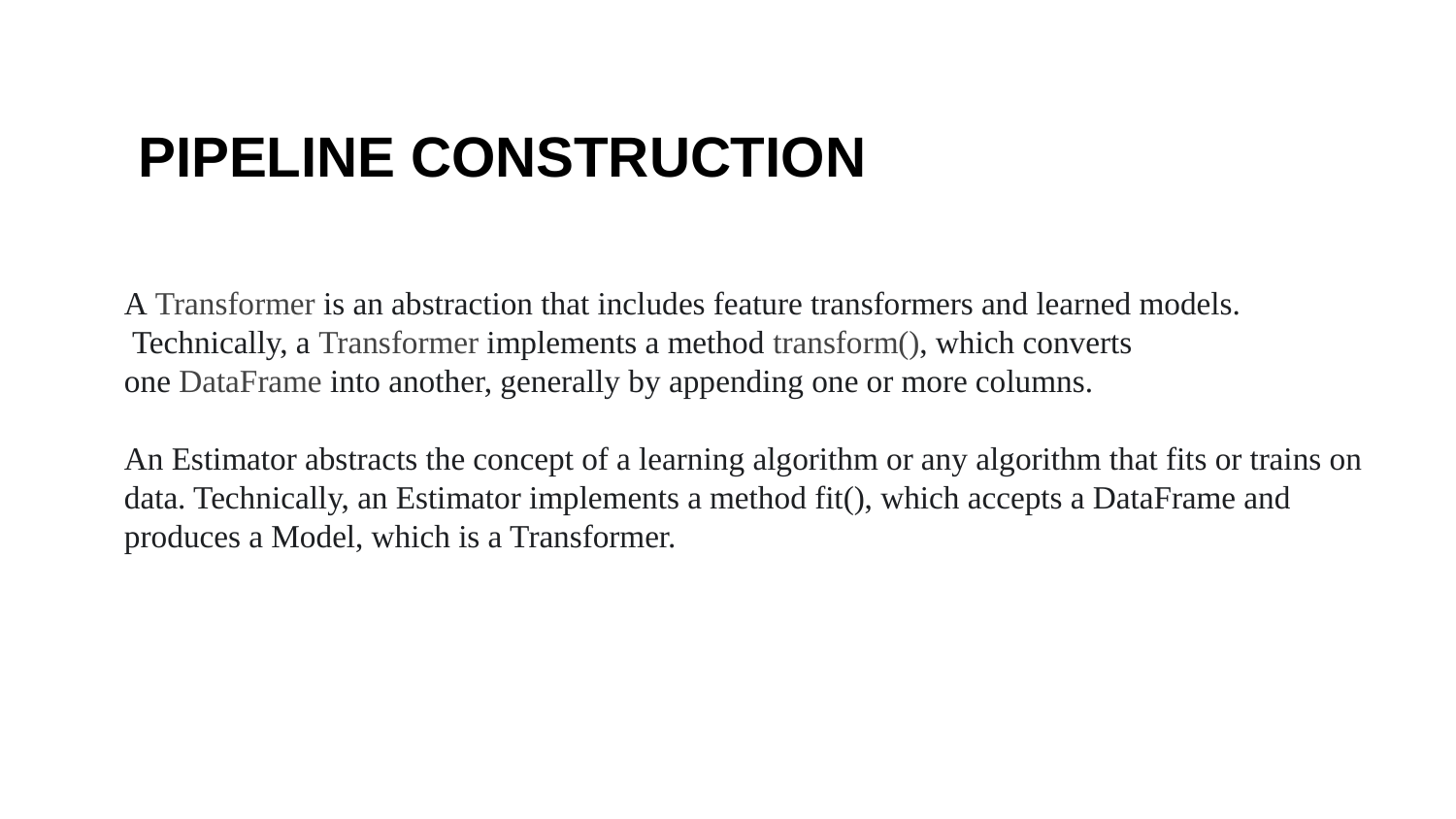

# PIPELINE CONSTRUCTION
A Transformer is an abstraction that includes feature transformers and learned models.
 Technically, a Transformer implements a method transform(), which converts one DataFrame into another, generally by appending one or more columns.

An Estimator abstracts the concept of a learning algorithm or any algorithm that fits or trains on data. Technically, an Estimator implements a method fit(), which accepts a DataFrame and produces a Model, which is a Transformer.